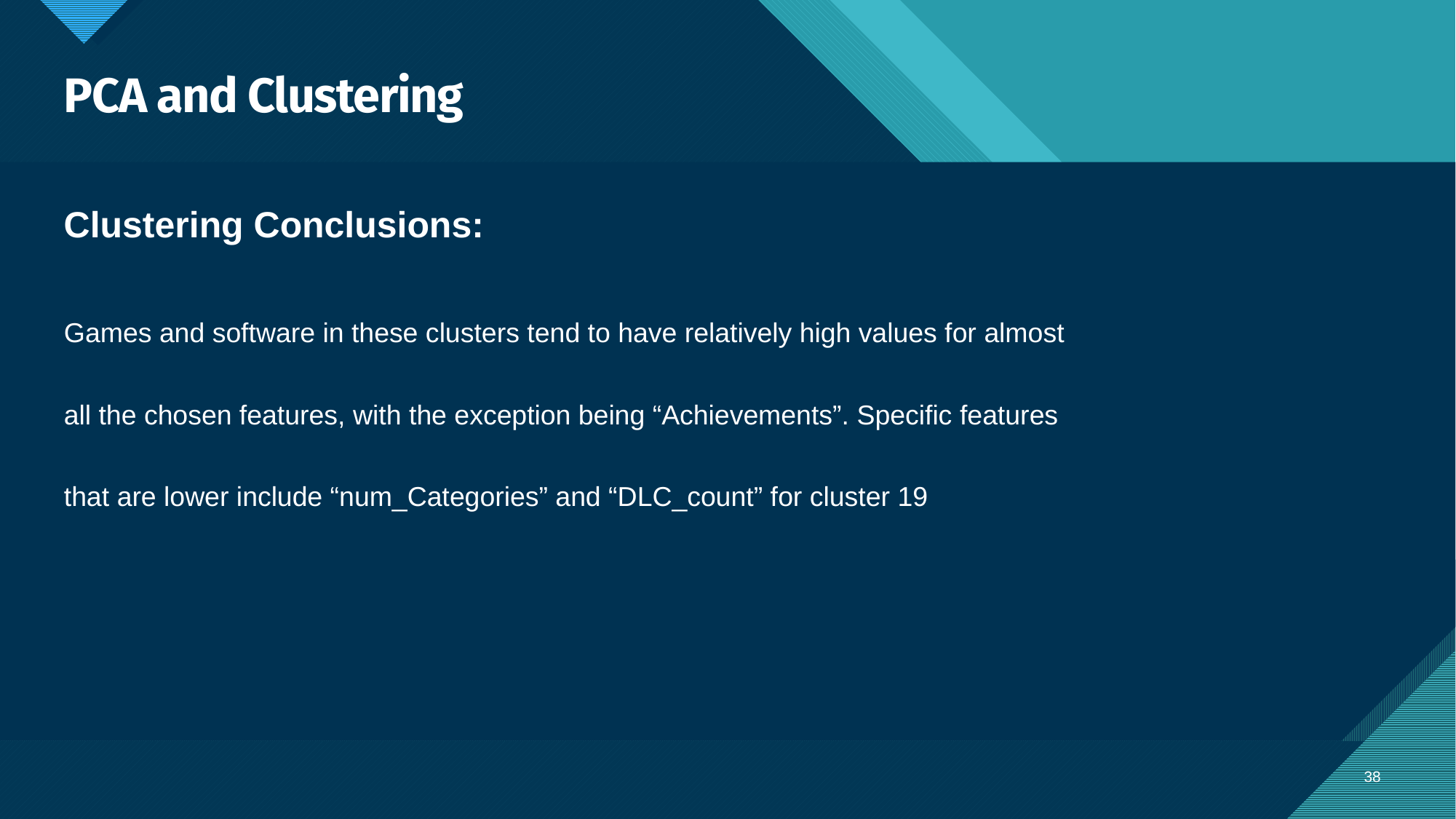

# PCA and Clustering
Clustering Conclusions:
Games and software in these clusters tend to have relatively high values for almost all the chosen features, with the exception being “Achievements”. Specific features that are lower include “num_Categories” and “DLC_count” for cluster 19
38